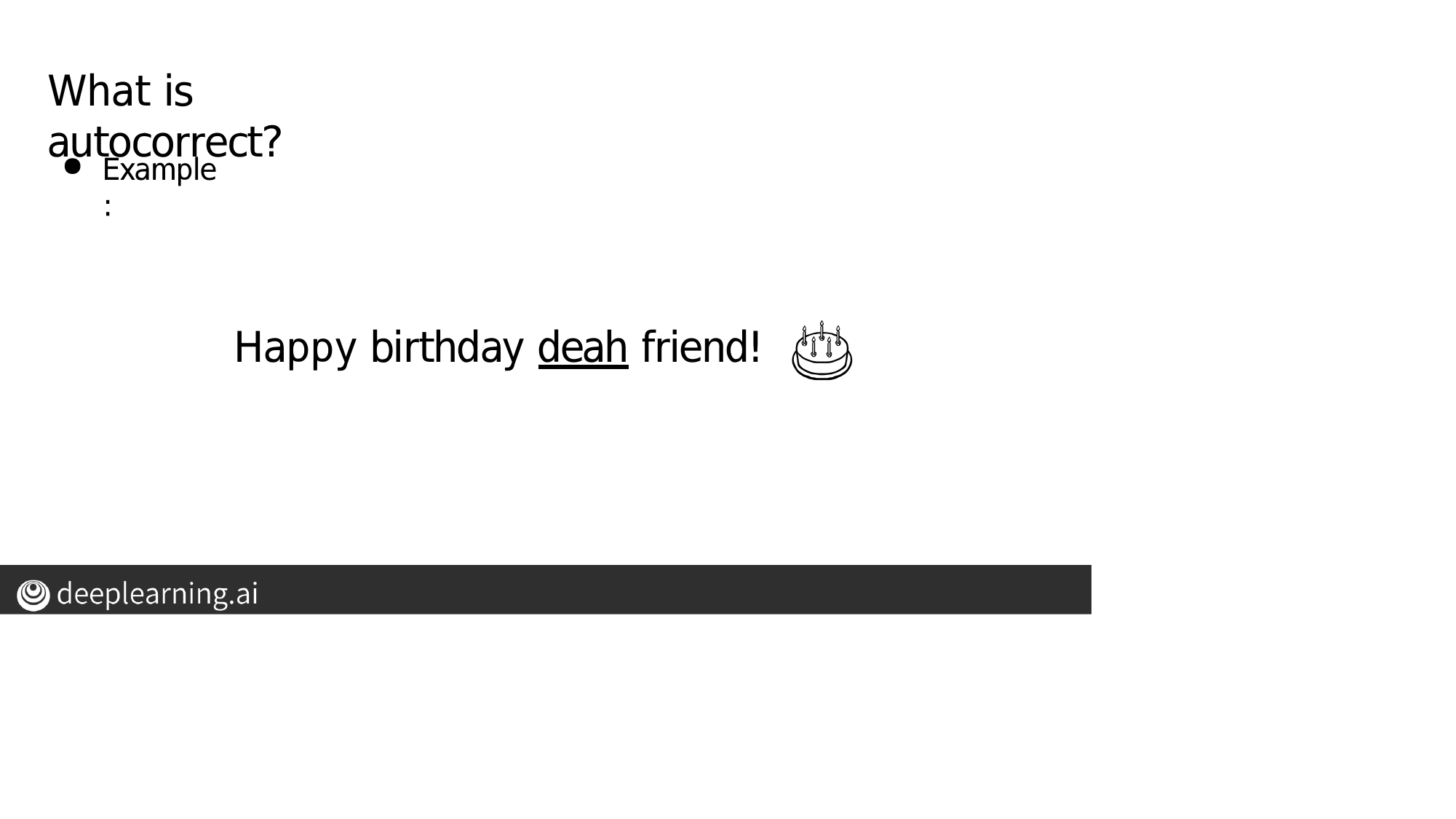

# What is autocorrect?
Example:
Happy birthday deah friend!	🎂